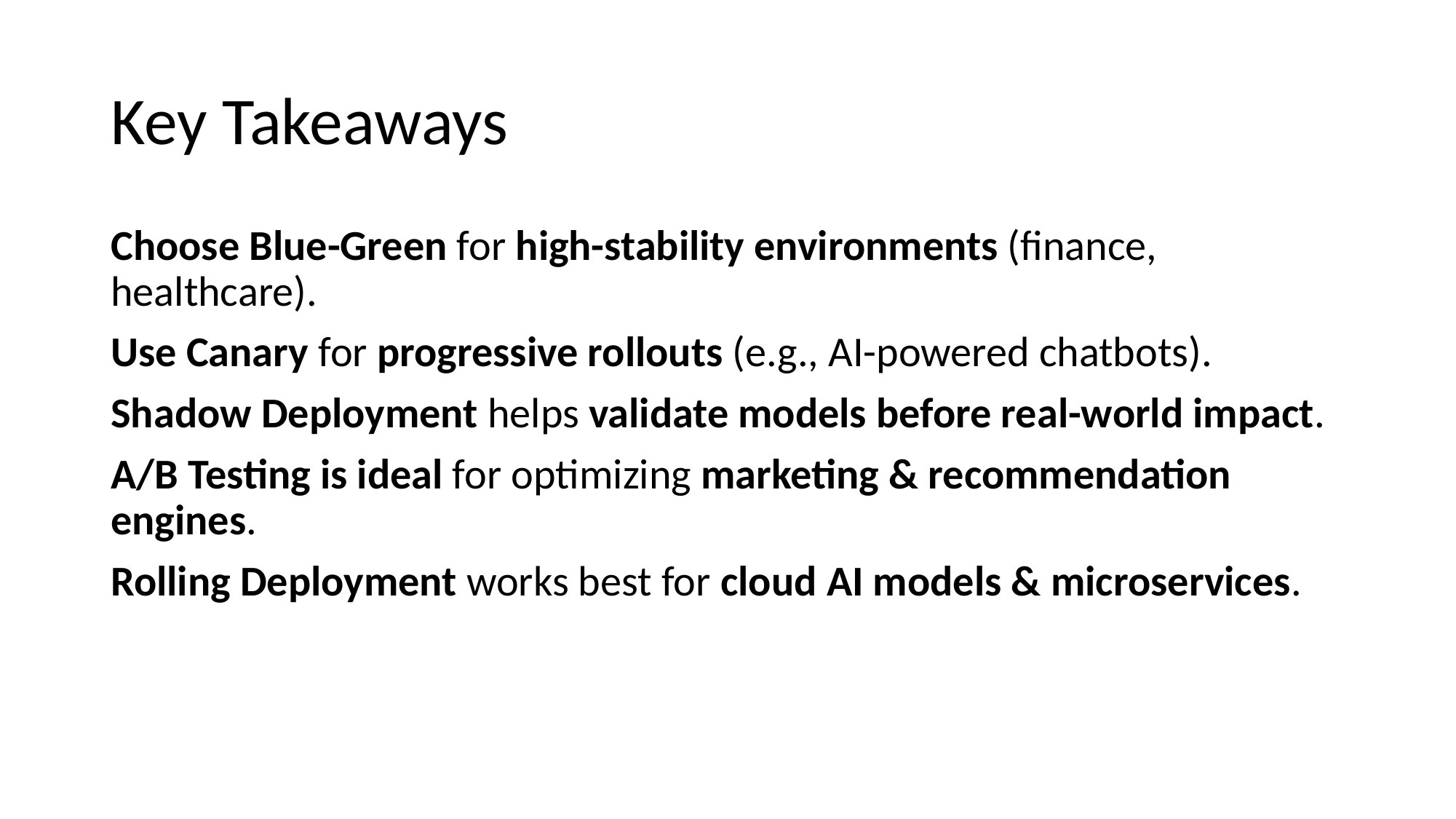

# Key Takeaways
Choose Blue-Green for high-stability environments (finance, healthcare).
Use Canary for progressive rollouts (e.g., AI-powered chatbots).
Shadow Deployment helps validate models before real-world impact.
A/B Testing is ideal for optimizing marketing & recommendation engines.
Rolling Deployment works best for cloud AI models & microservices.